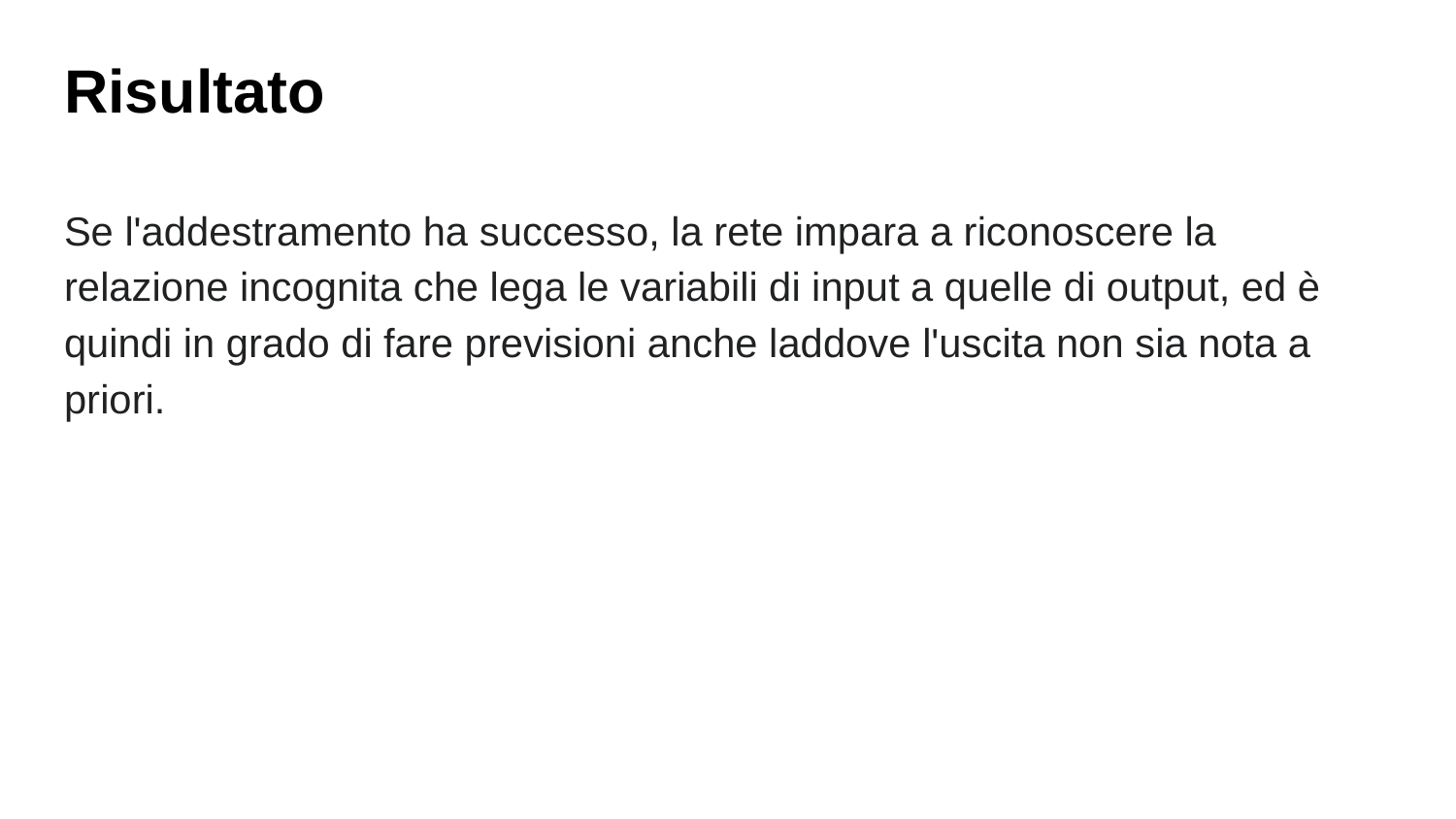

# Risultato
Se l'addestramento ha successo, la rete impara a riconoscere la relazione incognita che lega le variabili di input a quelle di output, ed è quindi in grado di fare previsioni anche laddove l'uscita non sia nota a priori.